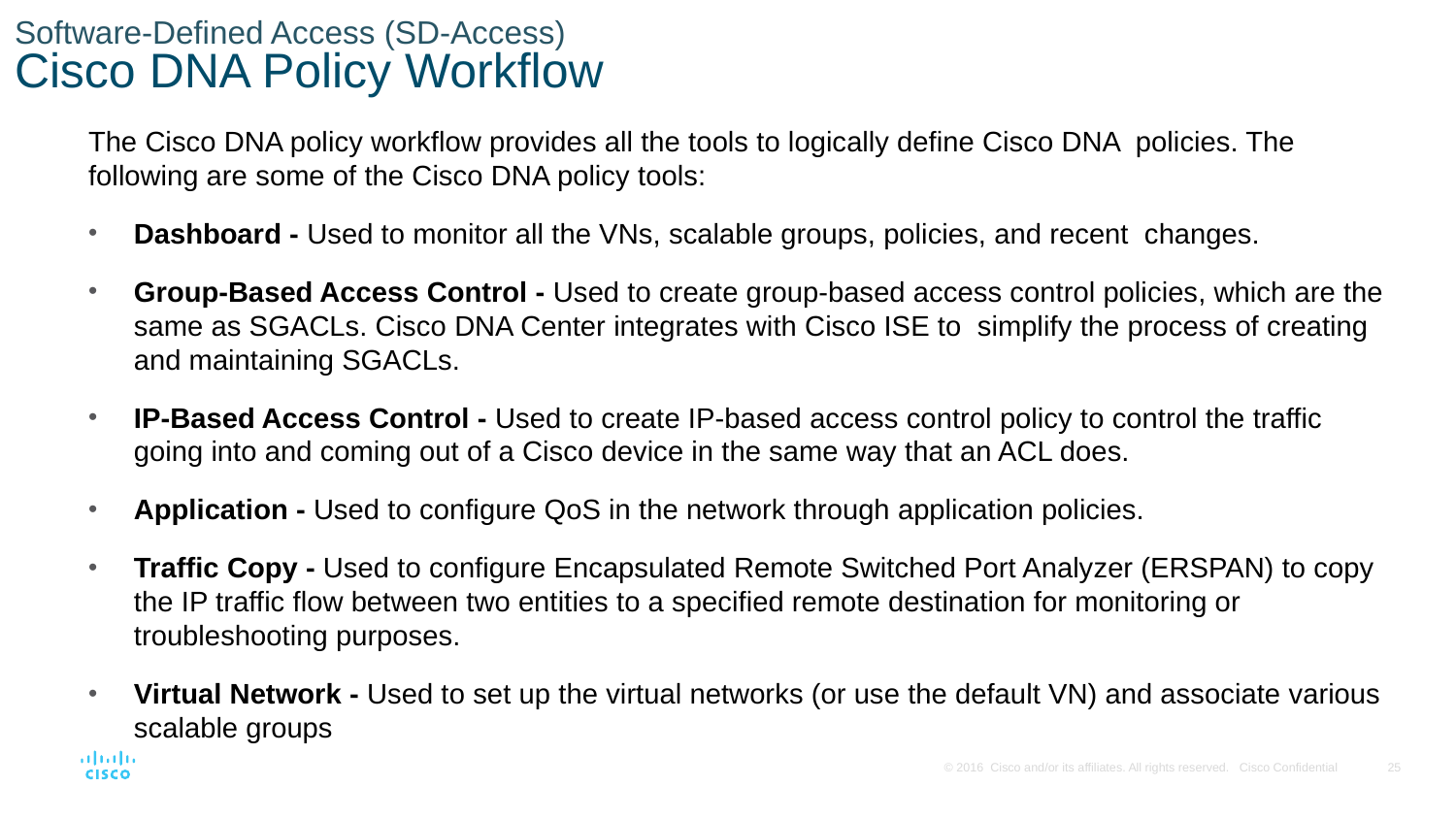

# Software-Defined Access (SD-Access) Cisco DNA Policy Workflow
The Cisco DNA policy workflow provides all the tools to logically define Cisco DNA  policies. The following are some of the Cisco DNA policy tools:
Dashboard - Used to monitor all the VNs, scalable groups, policies, and recent  changes.
Group-Based Access Control - Used to create group-based access control policies, which are the same as SGACLs. Cisco DNA Center integrates with Cisco ISE to  simplify the process of creating and maintaining SGACLs.
IP-Based Access Control - Used to create IP-based access control policy to control the traffic going into and coming out of a Cisco device in the same way that an ACL does.
Application - Used to configure QoS in the network through application policies.
Traffic Copy - Used to configure Encapsulated Remote Switched Port Analyzer (ERSPAN) to copy the IP traffic flow between two entities to a specified remote destination for monitoring or troubleshooting purposes.
Virtual Network - Used to set up the virtual networks (or use the default VN) and associate various scalable groups